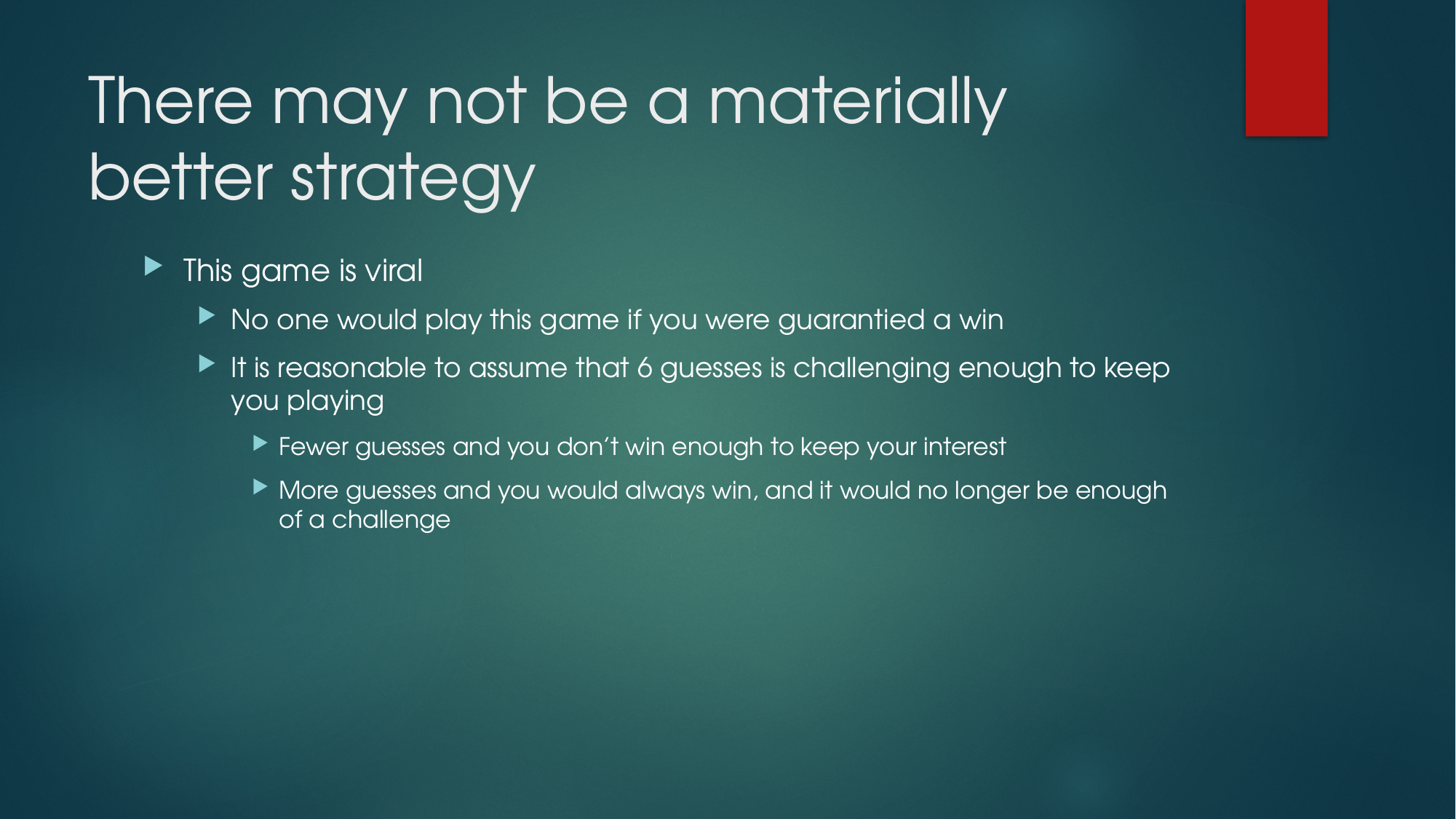

# There may not be a materially better strategy
This game is viral
No one would play this game if you were guarantied a win
It is reasonable to assume that 6 guesses is challenging enough to keep you playing
Fewer guesses and you don’t win enough to keep your interest
More guesses and you would always win, and it would no longer be enough of a challenge